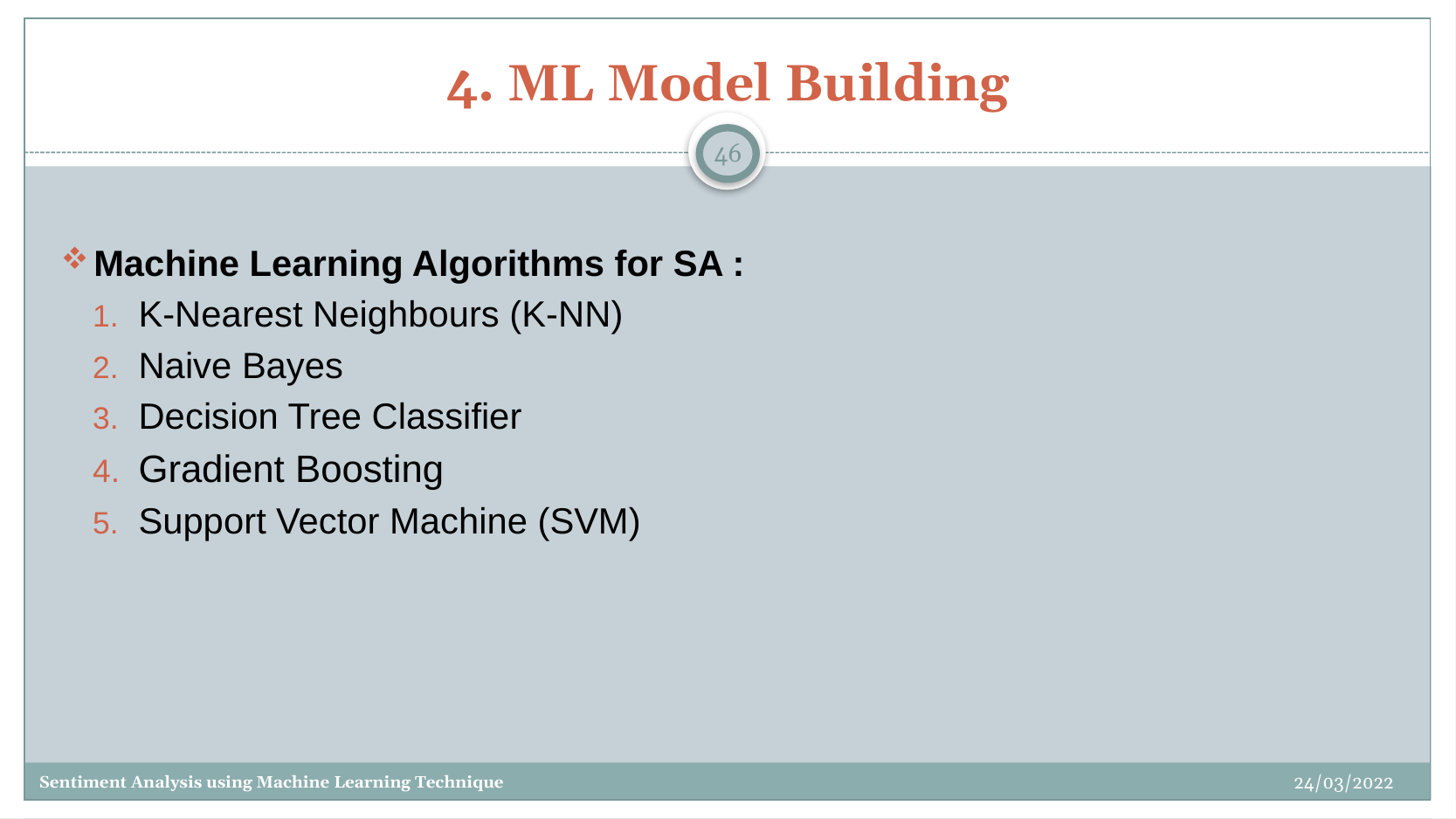

# 4. ML Model Building
46

Machine Learning Algorithms for SA :
K-Nearest Neighbours (K-NN)
Naive Bayes
Decision Tree Classifier
Gradient Boosting
Support Vector Machine (SVM)

24/03/2022
Sentiment Analysis using Machine Learning Technique